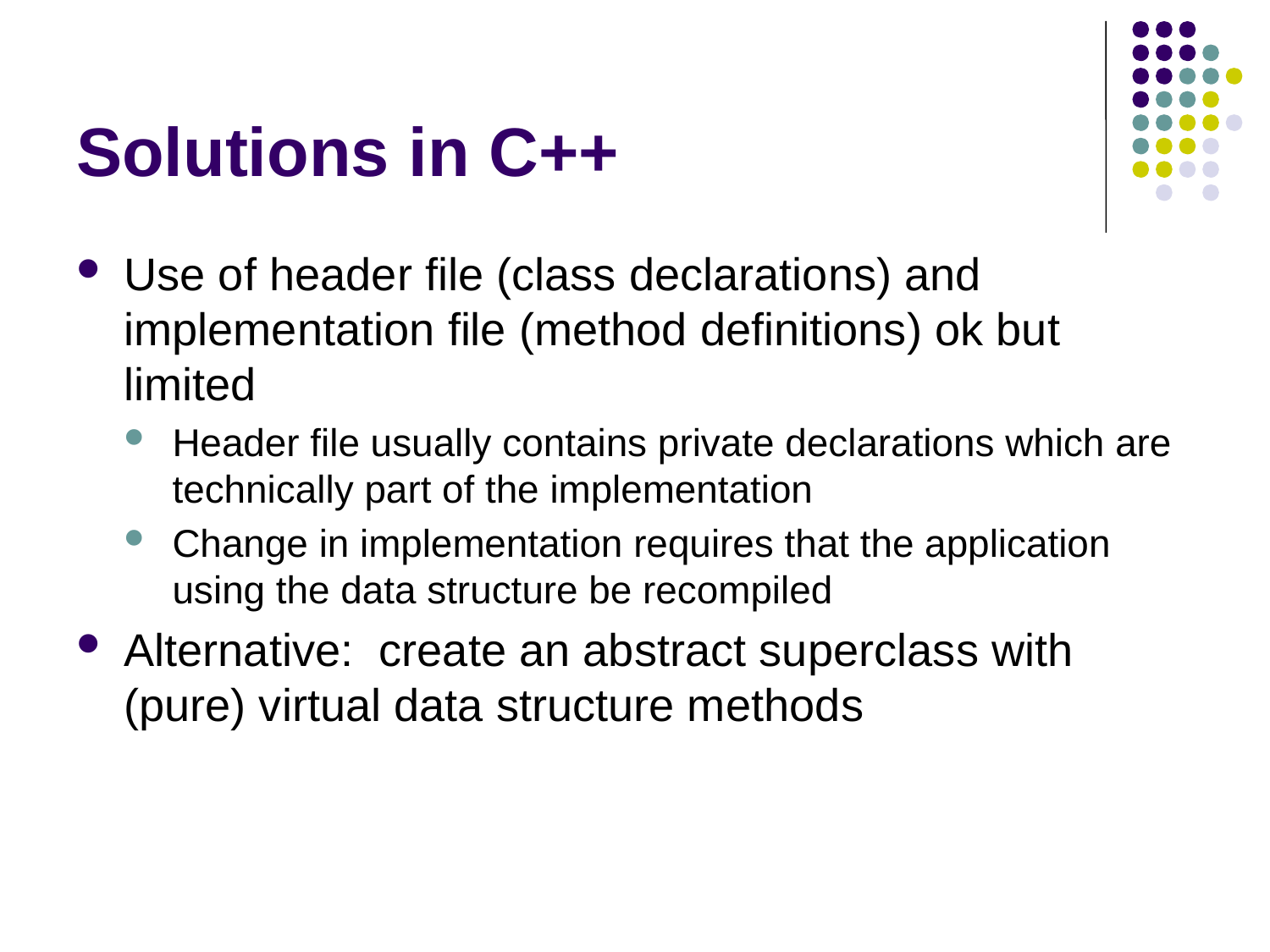

# Solutions in C++
Use of header file (class declarations) and implementation file (method definitions) ok but limited
Header file usually contains private declarations which are technically part of the implementation
Change in implementation requires that the application using the data structure be recompiled
Alternative:  create an abstract superclass with (pure) virtual data structure methods